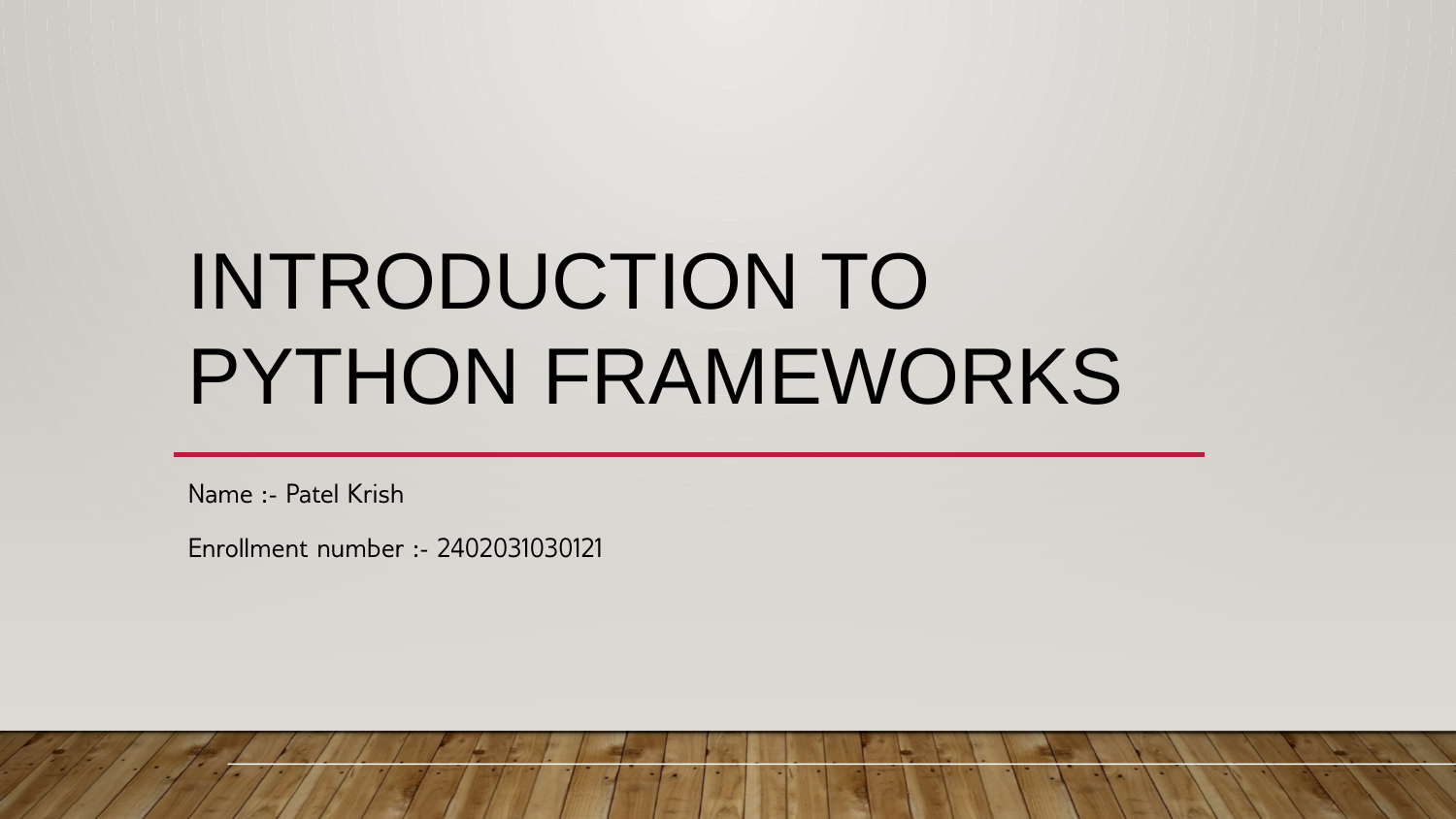

# Introduction to Python Frameworks
Name :- Patel Krish
Enrollment number :- 2402031030121
Company name